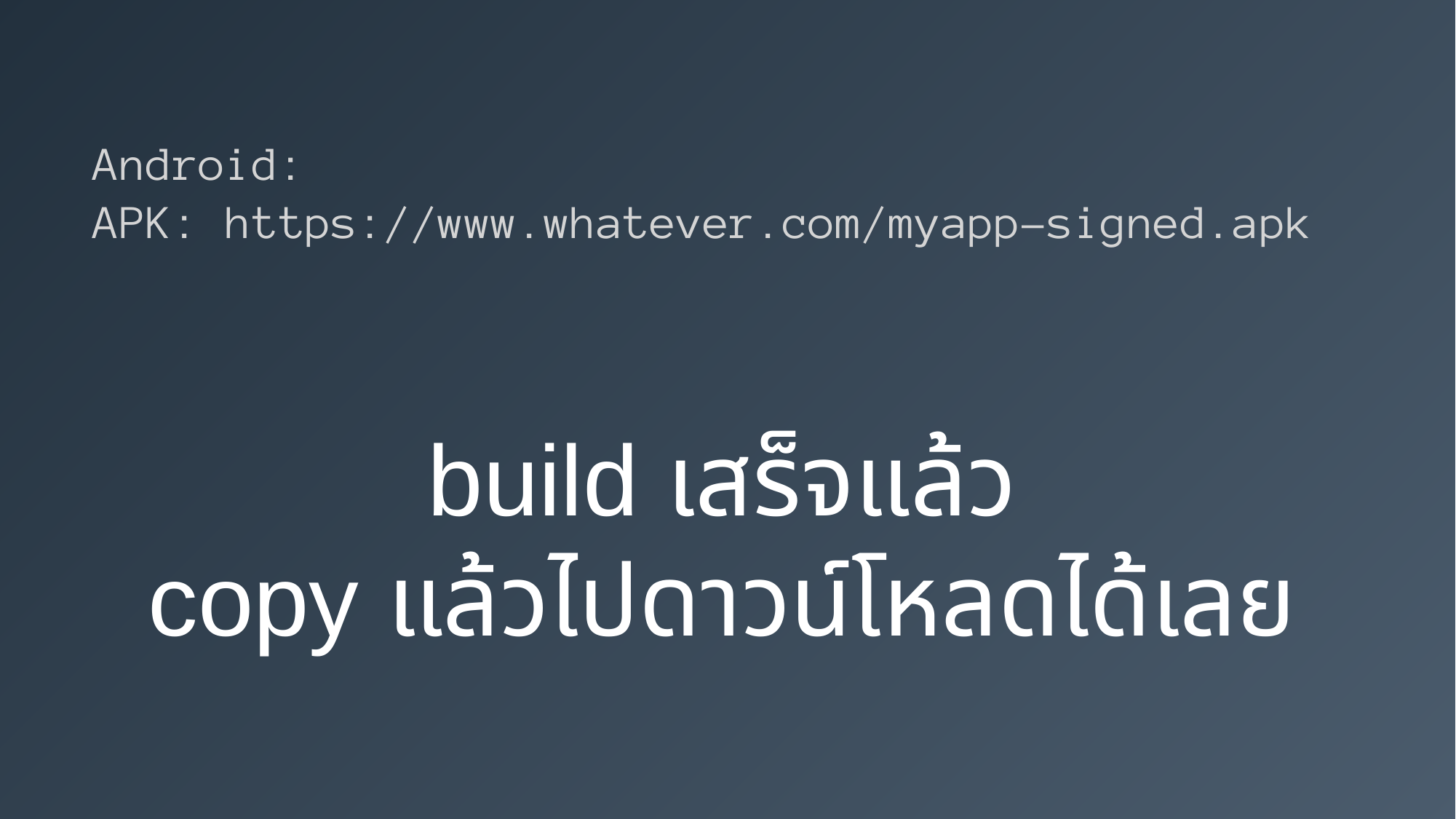

Android:
APK: https://www.whatever.com/myapp-signed.apk
build เสร็จแล้ว
copy แล้วไปดาวน์โหลดได้เลย